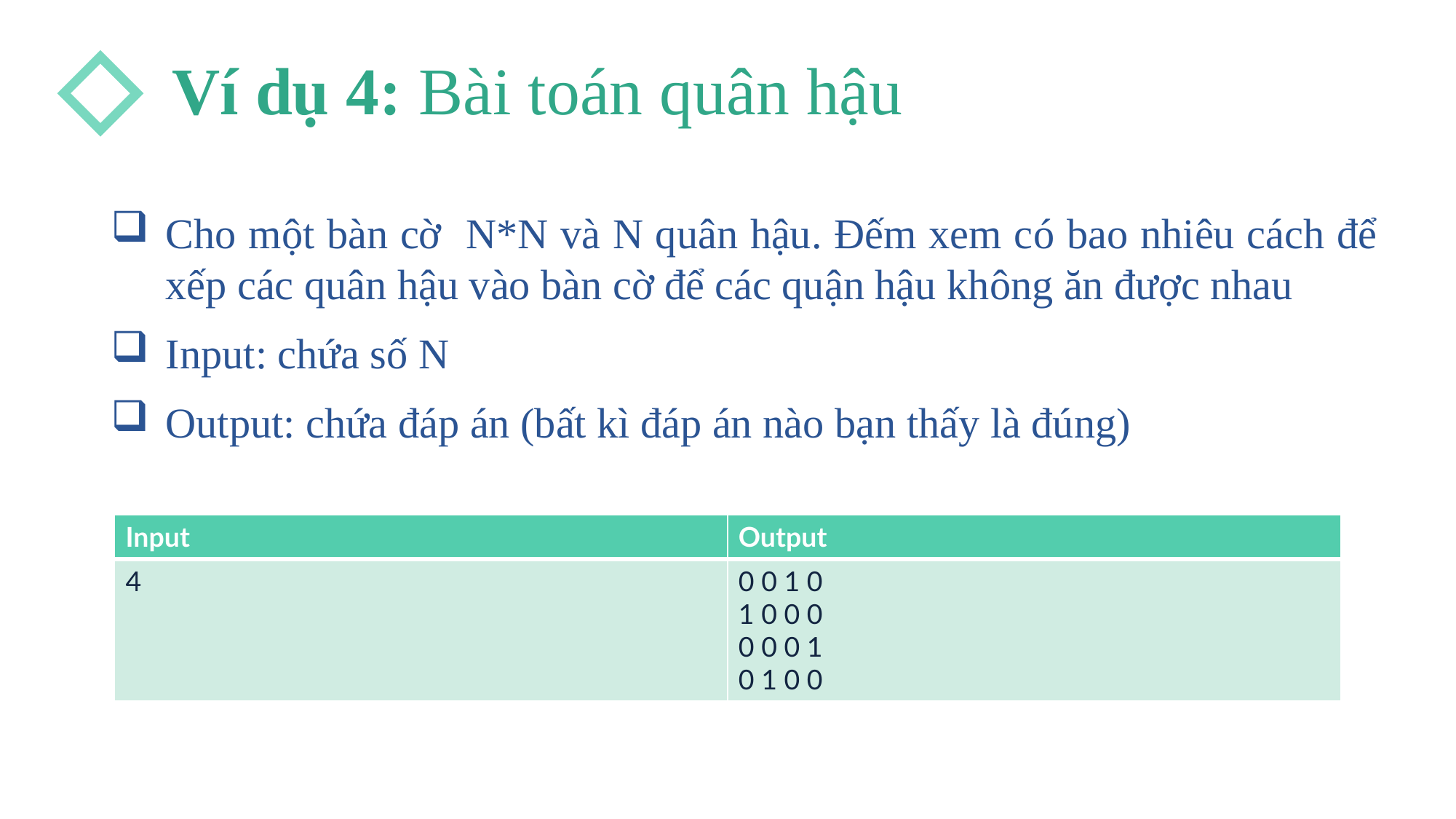

Ví dụ 4: Bài toán quân hậu

Cho một bàn cờ  N*N và N quân hậu. Đếm xem có bao nhiêu cách để xếp các quân hậu vào bàn cờ để các quận hậu không ăn được nhau
Input: chứa số N
Output: chứa đáp án (bất kì đáp án nào bạn thấy là đúng)

| Input | Output |
| --- | --- |
| 4 | 0 0 1 0 1 0 0 0 0 0 0 1 0 1 0 0 |